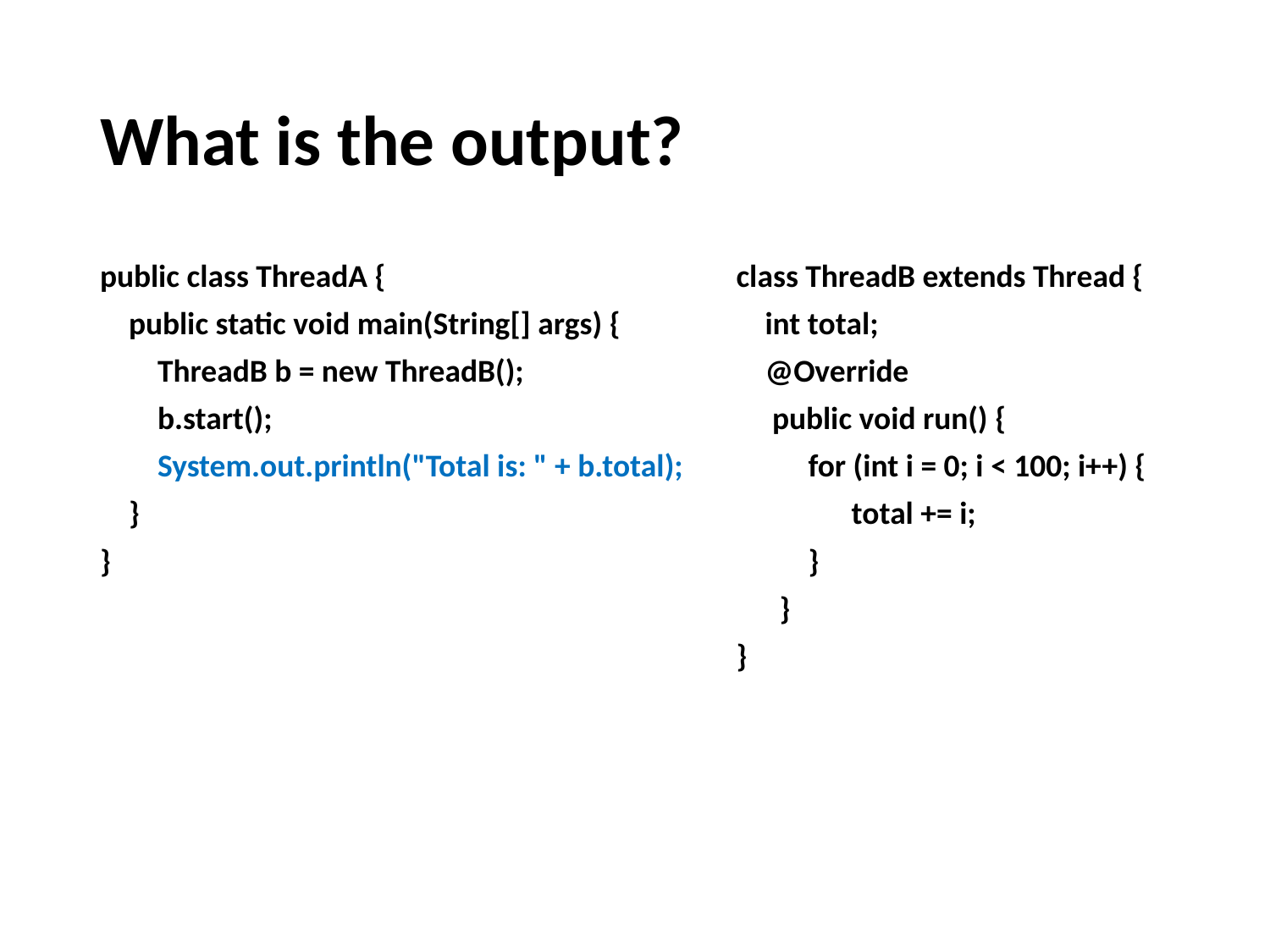

# What is the output?
public class ThreadA {
    public static void main(String[] args) {
        ThreadB b = new ThreadB();
        b.start();
        System.out.println("Total is: " + b.total);
    }
}

class ThreadB extends Thread {
    int total;
    @Override
     public void run() {
          for (int i = 0; i < 100; i++) {
                total += i;
          }
      }
}